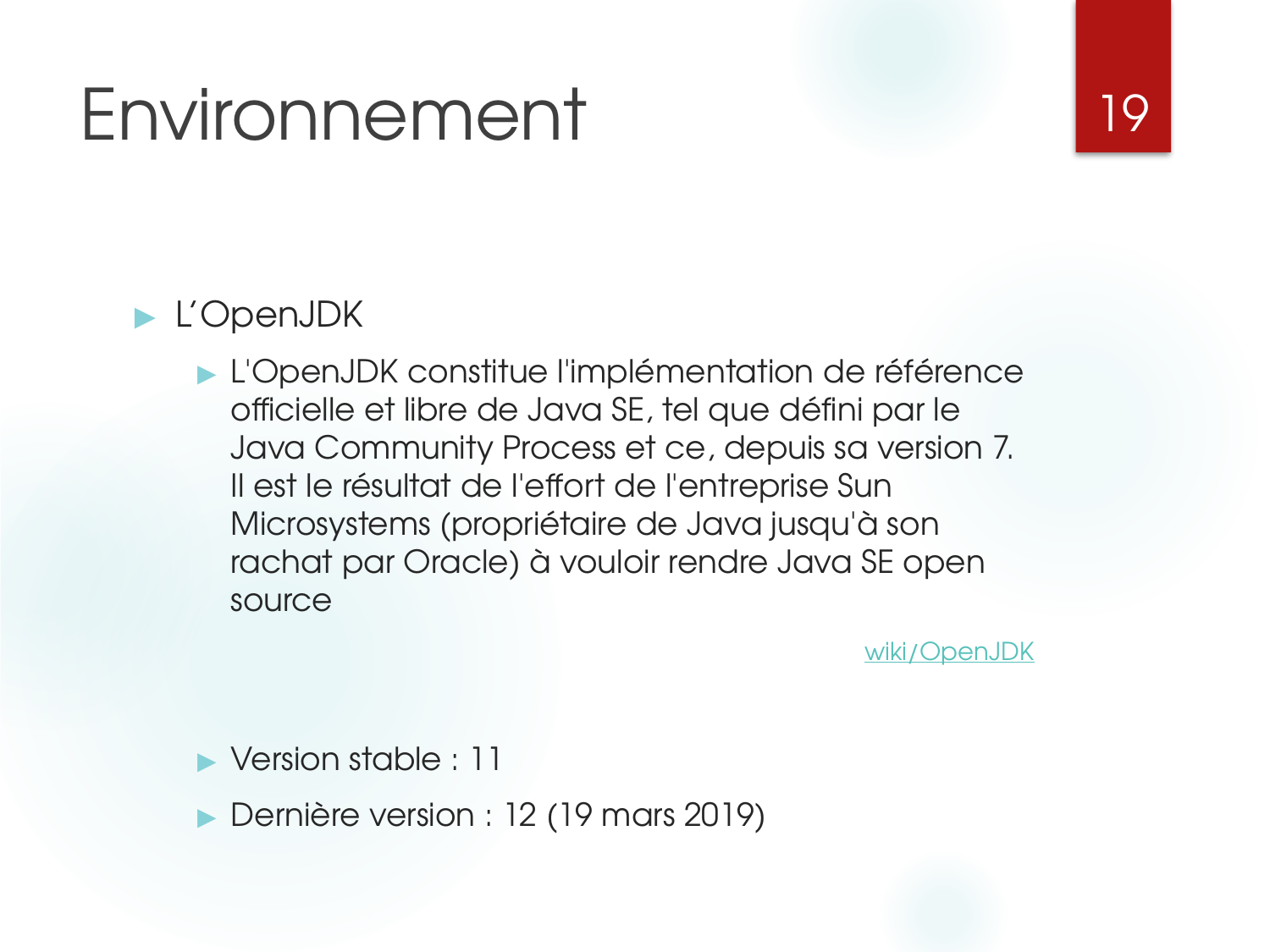

19
# Environnement
L’OpenJDK
L'OpenJDK constitue l'implémentation de référence officielle et libre de Java SE, tel que défini par le Java Community Process et ce, depuis sa version 7. Il est le résultat de l'effort de l'entreprise Sun Microsystems (propriétaire de Java jusqu'à son rachat par Oracle) à vouloir rendre Java SE open source
wiki/OpenJDK

Version stable : 11
Dernière version : 12 (19 mars 2019)